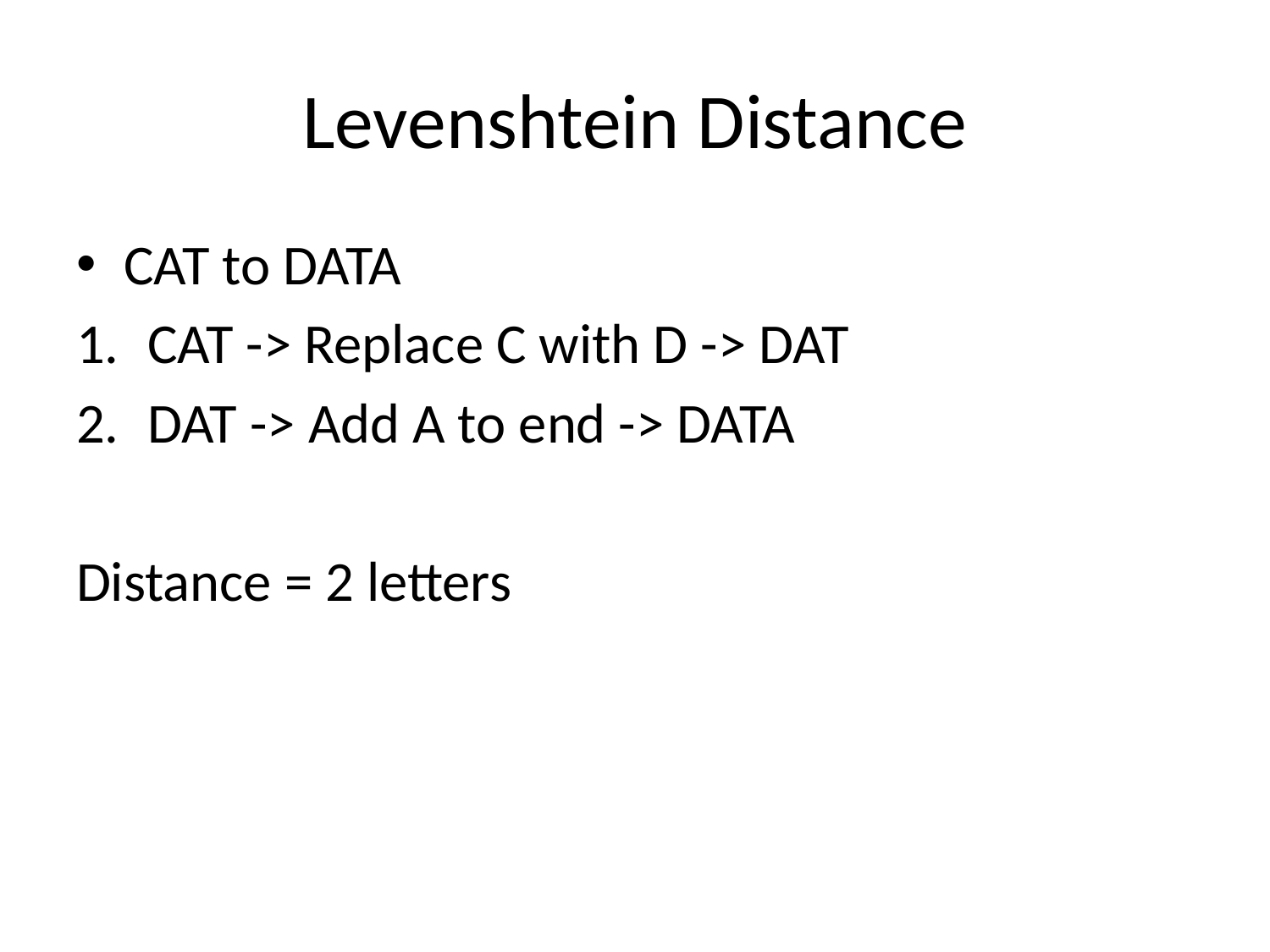

# Levenshtein Distance
CAT to DATA
CAT -> Replace C with D -> DAT
DAT -> Add A to end -> DATA

Distance = 2 letters